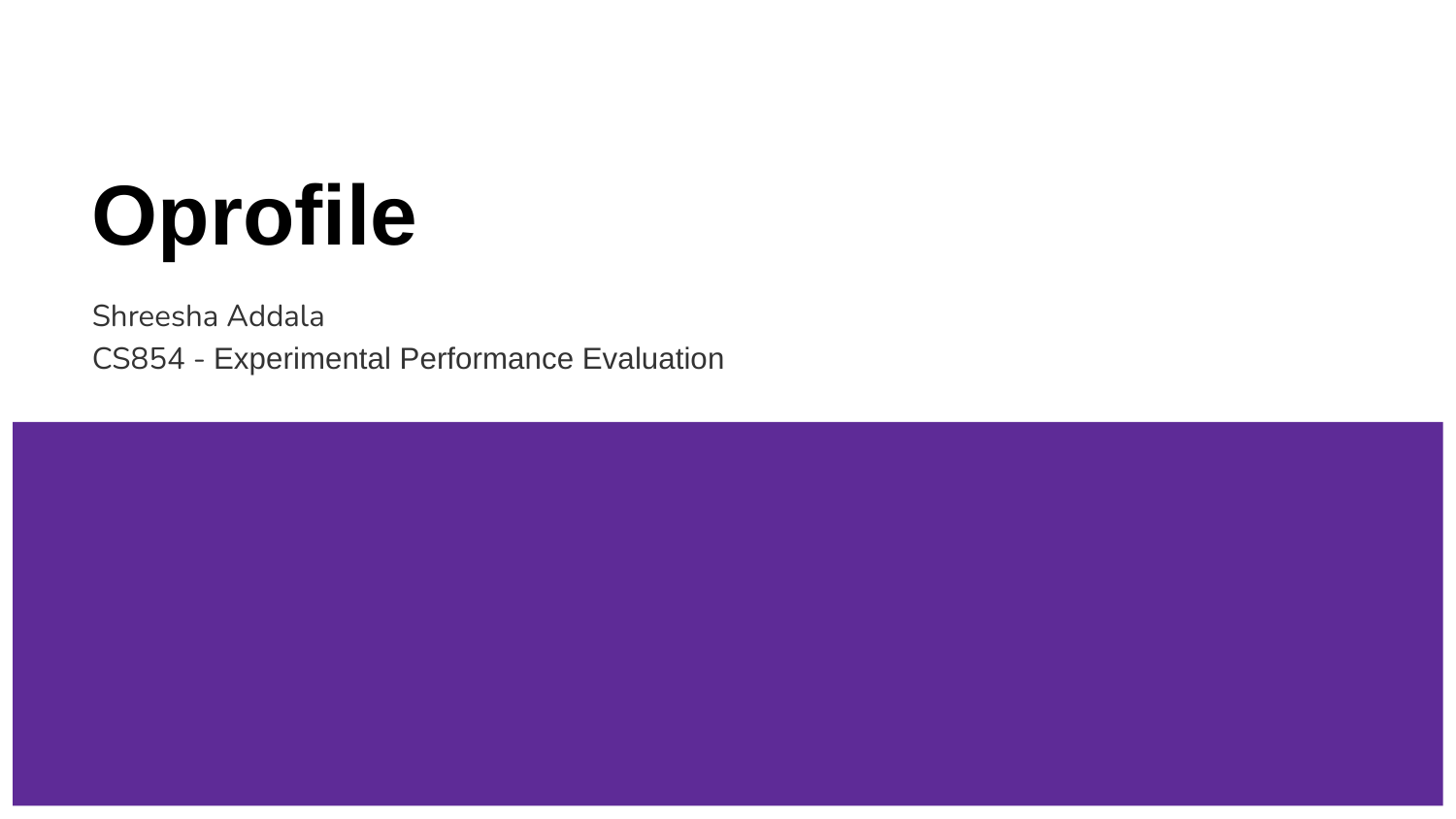

# Oprofile
Shreesha Addala
CS854 - Experimental Performance Evaluation